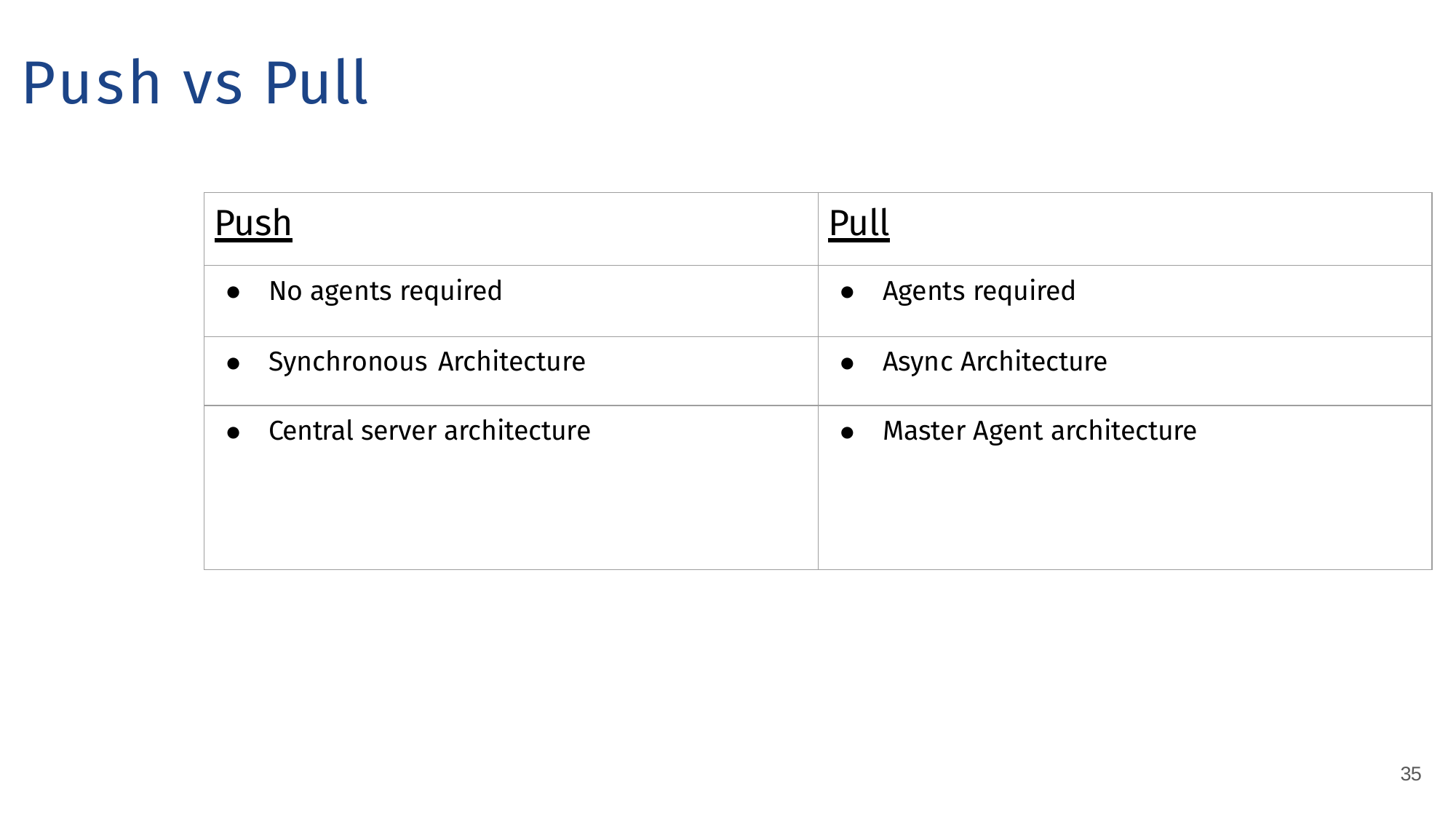

# Push vs Pull
| Push | Pull |
| --- | --- |
| No agents required | Agents required |
| Synchronous Architecture | Async Architecture |
| Central server architecture | Master Agent architecture |
35